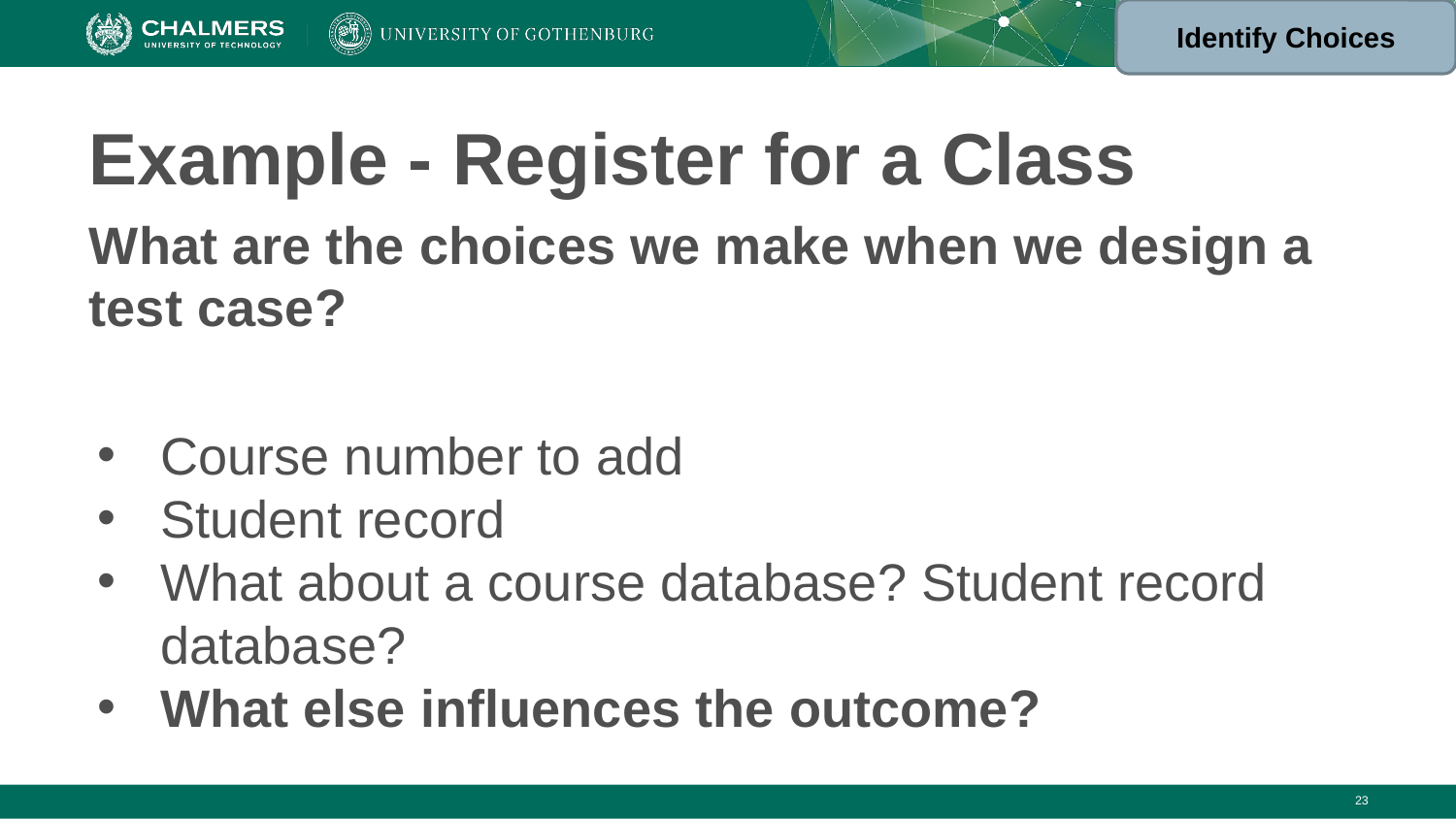

Identify Choices
# Example - Register for a Class
What are the choices we make when we design a test case?
Course number to add
Student record
What about a course database? Student record database?
What else influences the outcome?
23